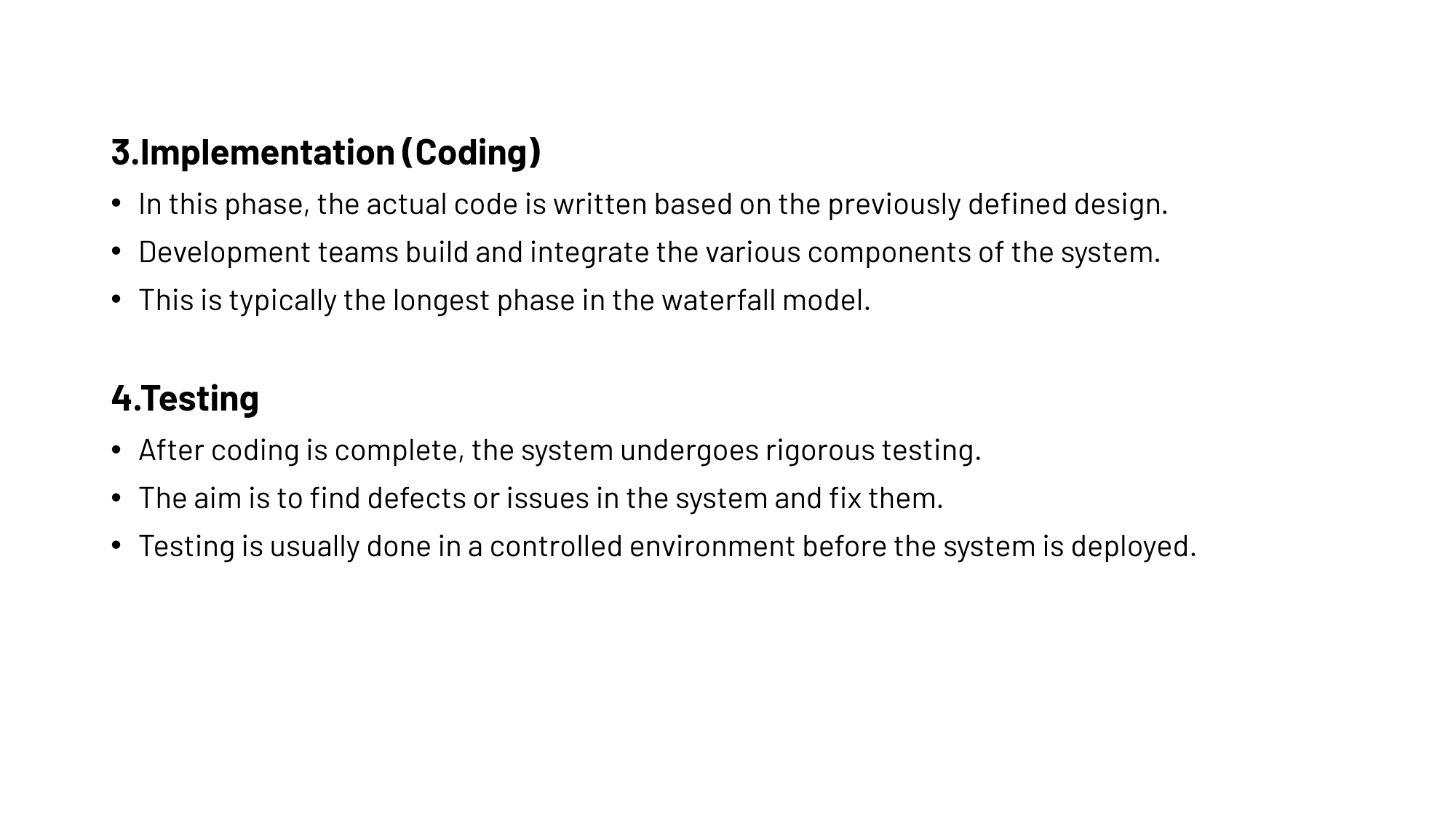

3.Implementation (Coding)
In this phase, the actual code is written based on the previously defined design.
Development teams build and integrate the various components of the system.
This is typically the longest phase in the waterfall model.

4.Testing
After coding is complete, the system undergoes rigorous testing.
The aim is to find defects or issues in the system and fix them.
Testing is usually done in a controlled environment before the system is deployed.